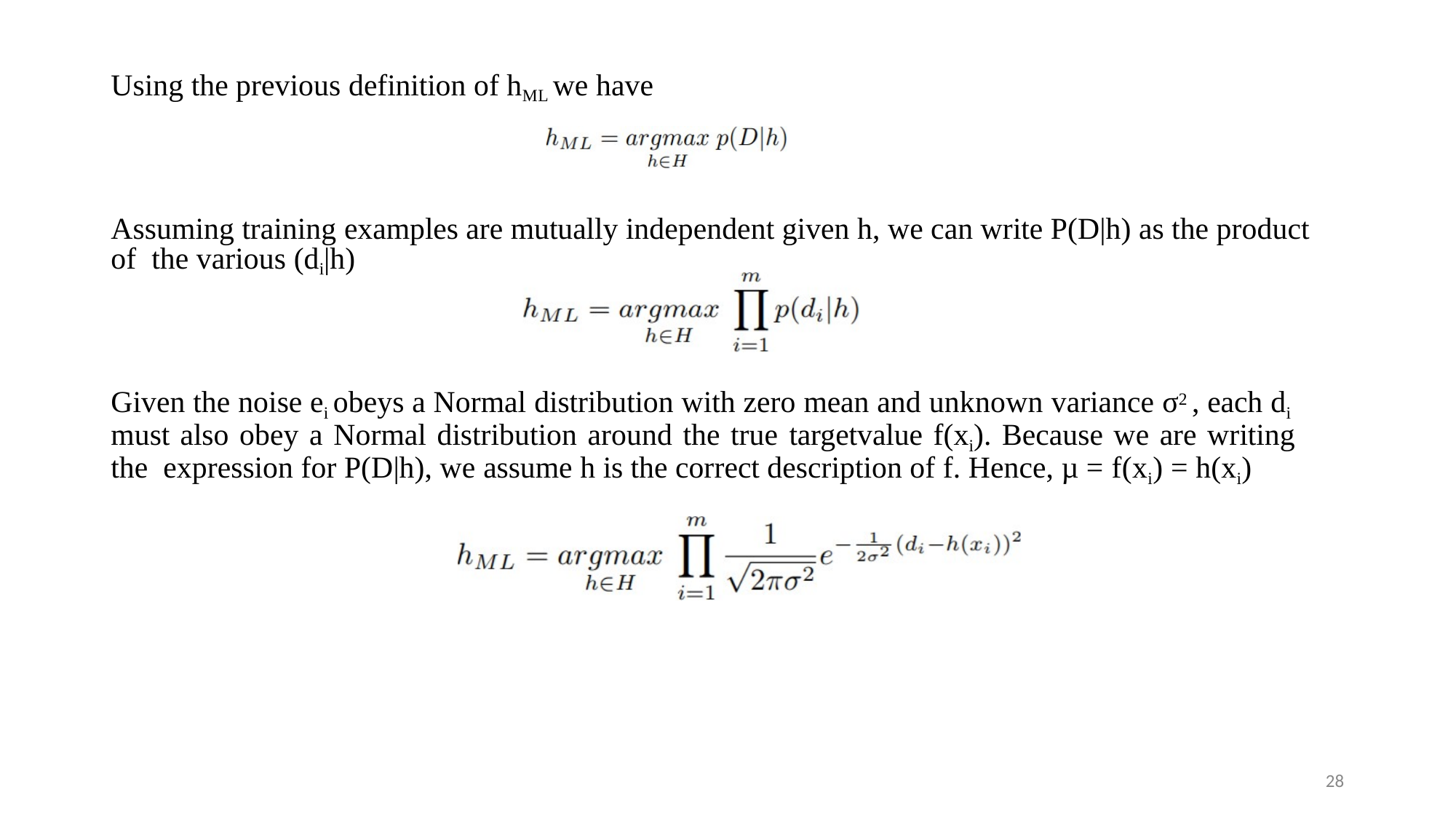

# Using the previous definition of hML we have

Assuming training examples are mutually independent given h, we can write P(D|h) as the product of  the various (di|h)

Given the noise ei obeys a Normal distribution with zero mean and unknown variance σ2 , each di  must also obey a Normal distribution around the true targetvalue f(xi). Because we are writing the  expression for P(D|h), we assume h is the correct description of f. Hence, µ = f(xi) = h(xi)

28